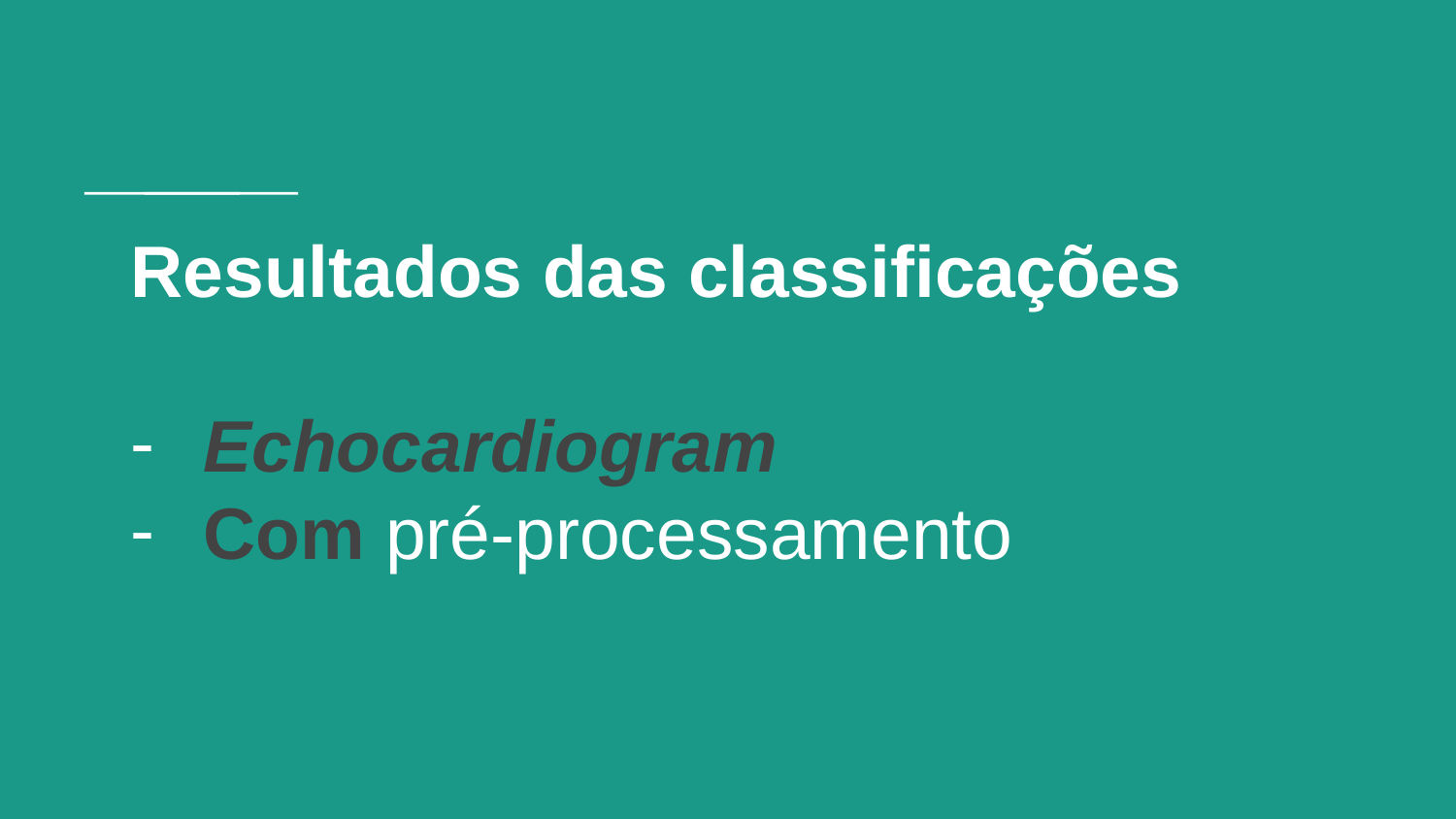

# Resultados das classificações

Echocardiogram
Com pré-processamento